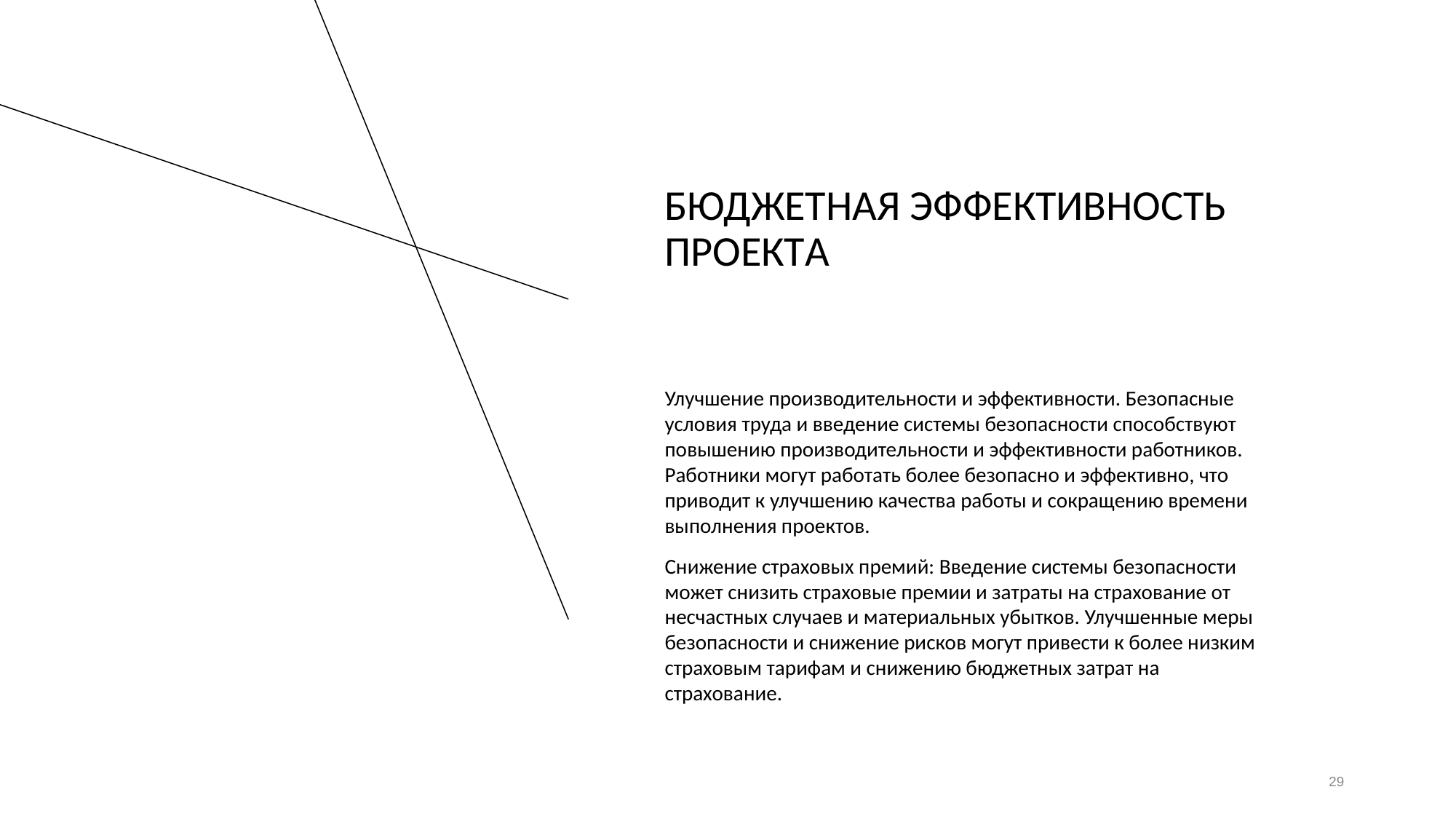

# БЮДЖЕТНАЯ ЭФФЕКТИВНОСТЬ ПРОЕКТA
Улучшение производительности и эффективности. Безопасные условия труда и введение системы безопасности способствуют повышению производительности и эффективности работников. Работники могут работать более безопасно и эффективно, что приводит к улучшению качества работы и сокращению времени выполнения проектов.
Снижение страховых премий: Введение системы безопасности может снизить страховые премии и затраты на страхование от несчастных случаев и материальных убытков. Улучшенные меры безопасности и снижение рисков могут привести к более низким страховым тарифам и снижению бюджетных затрат на страхование.
29